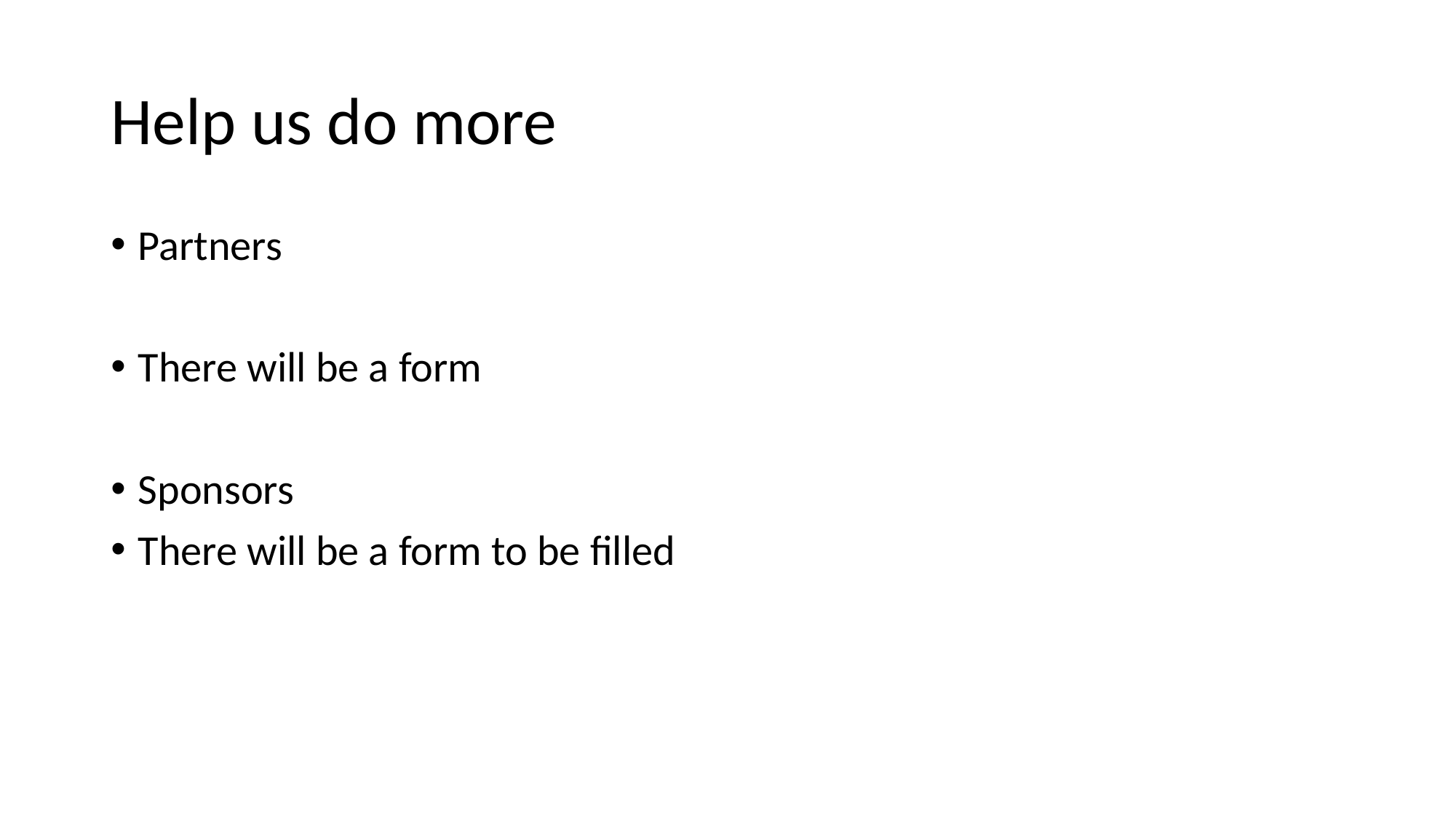

# Help us do more
Partners

There will be a form

Sponsors
There will be a form to be filled